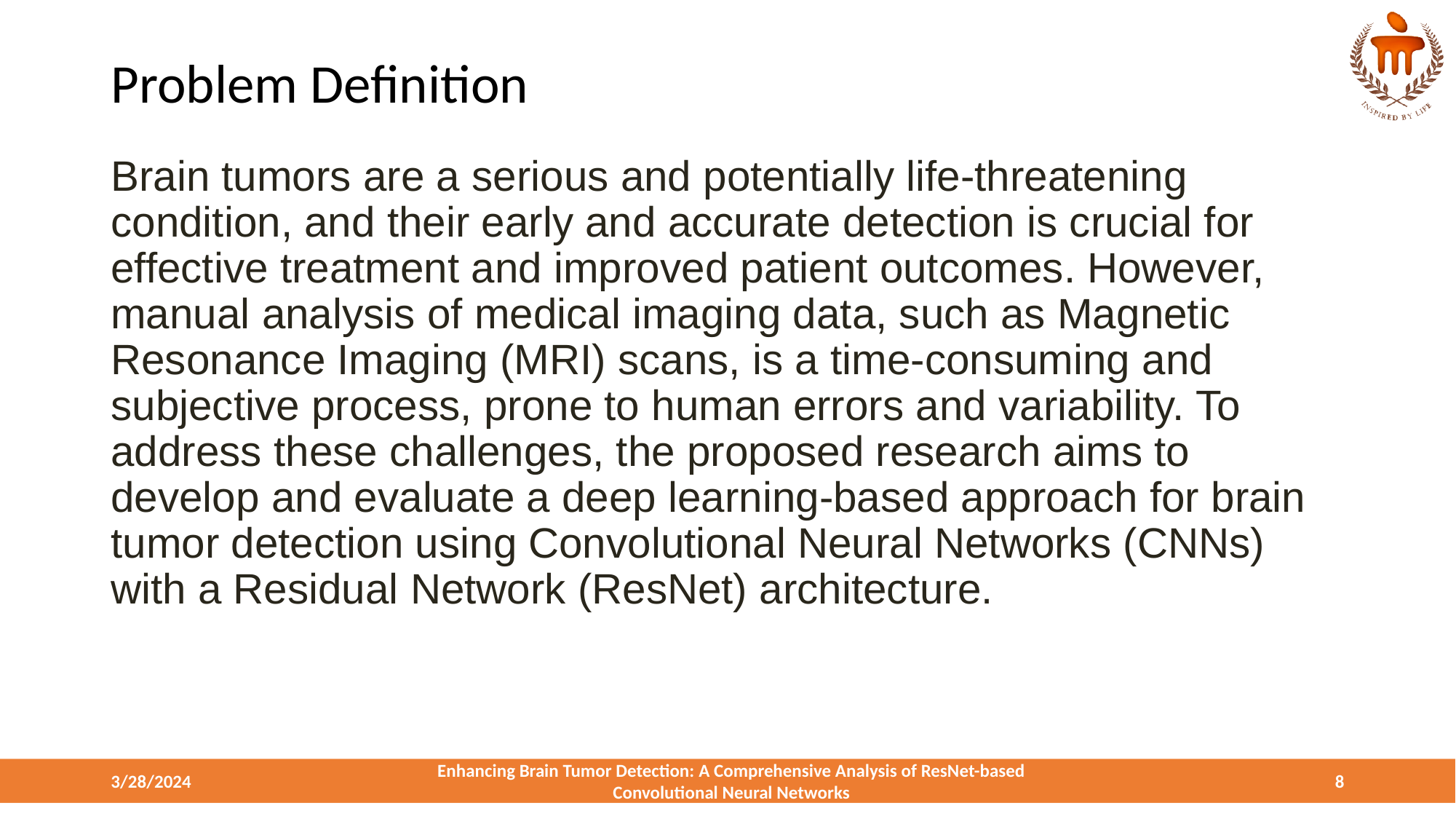

# Problem Definition
Brain tumors are a serious and potentially life-threatening condition, and their early and accurate detection is crucial for effective treatment and improved patient outcomes. However, manual analysis of medical imaging data, such as Magnetic Resonance Imaging (MRI) scans, is a time-consuming and subjective process, prone to human errors and variability. To address these challenges, the proposed research aims to develop and evaluate a deep learning-based approach for brain tumor detection using Convolutional Neural Networks (CNNs) with a Residual Network (ResNet) architecture.
3/28/2024
Enhancing Brain Tumor Detection: A Comprehensive Analysis of ResNet-based Convolutional Neural Networks
8